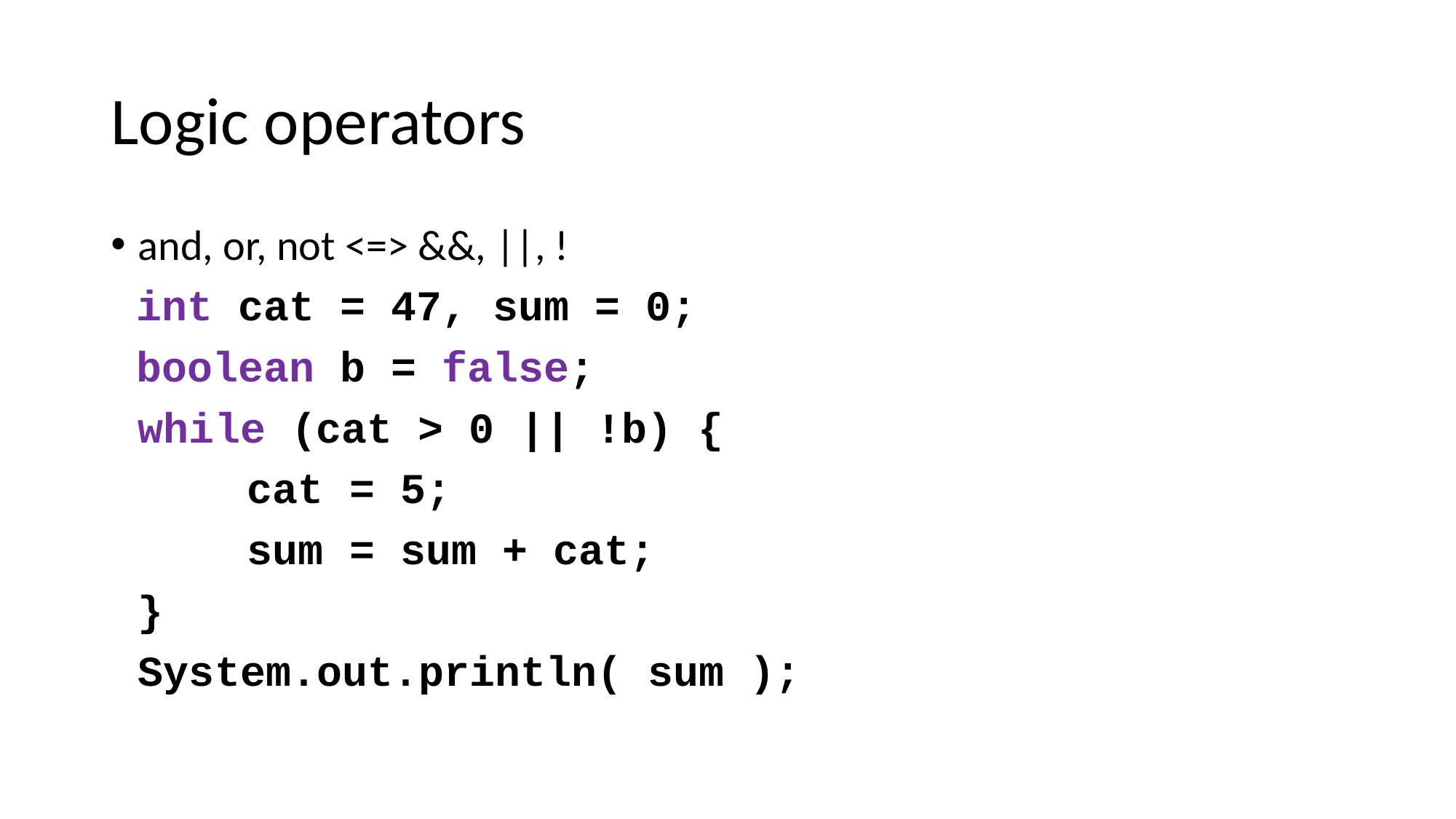

# Logic operators
and, or, not <=> &&, ||, !
 int cat = 47, sum = 0;
 boolean b = false;
	while (cat > 0 || !b) {
		cat = 5;
		sum = sum + cat;
	}
	System.out.println( sum );